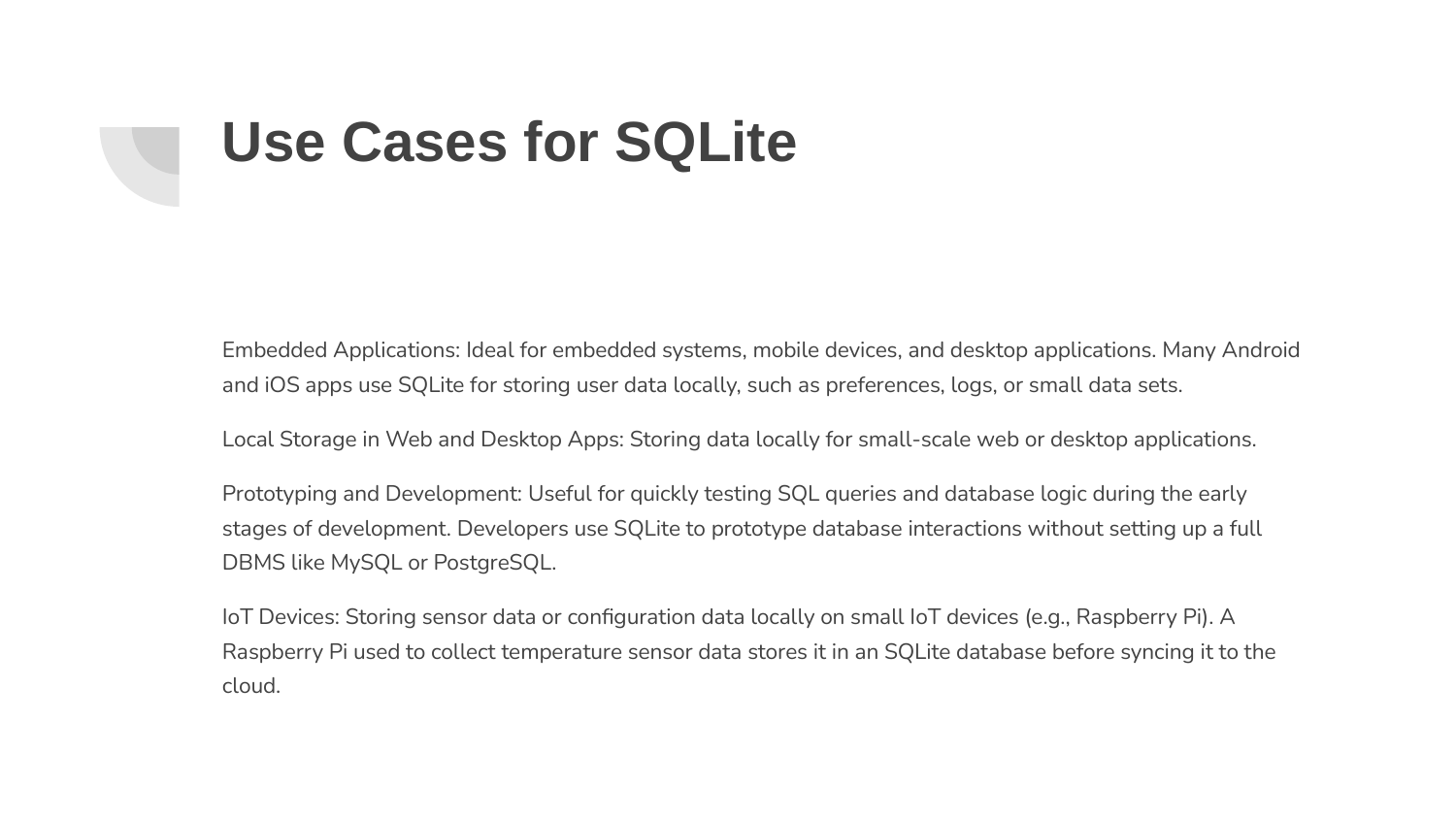

# Use Cases for SQLite
Embedded Applications: Ideal for embedded systems, mobile devices, and desktop applications. Many Android and iOS apps use SQLite for storing user data locally, such as preferences, logs, or small data sets.
Local Storage in Web and Desktop Apps: Storing data locally for small-scale web or desktop applications.
Prototyping and Development: Useful for quickly testing SQL queries and database logic during the early stages of development. Developers use SQLite to prototype database interactions without setting up a full DBMS like MySQL or PostgreSQL.
IoT Devices: Storing sensor data or configuration data locally on small IoT devices (e.g., Raspberry Pi). A Raspberry Pi used to collect temperature sensor data stores it in an SQLite database before syncing it to the cloud.